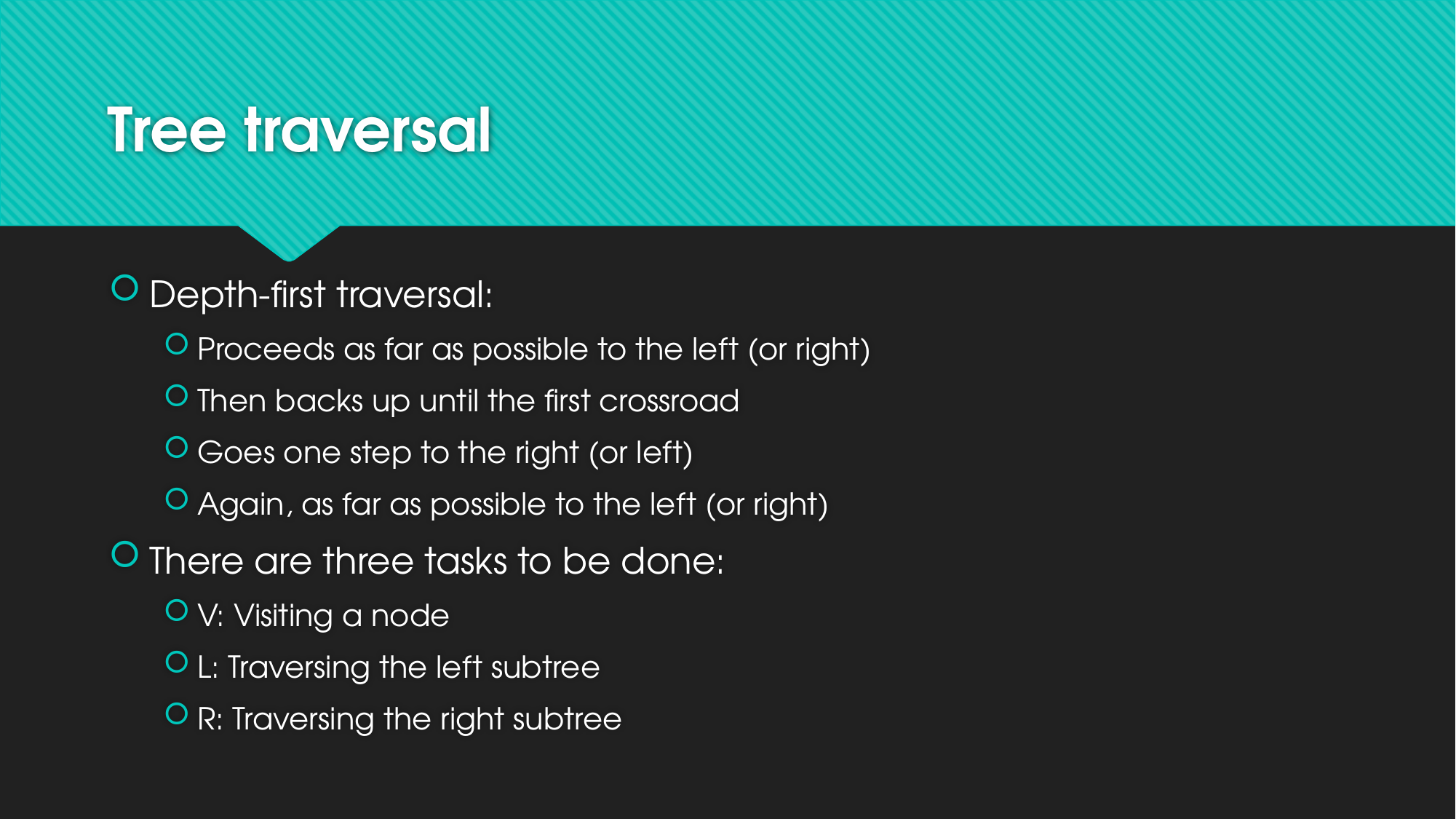

# Tree traversal
Depth-first traversal:
Proceeds as far as possible to the left (or right)
Then backs up until the first crossroad
Goes one step to the right (or left)
Again, as far as possible to the left (or right)
There are three tasks to be done:
V: Visiting a node
L: Traversing the left subtree
R: Traversing the right subtree